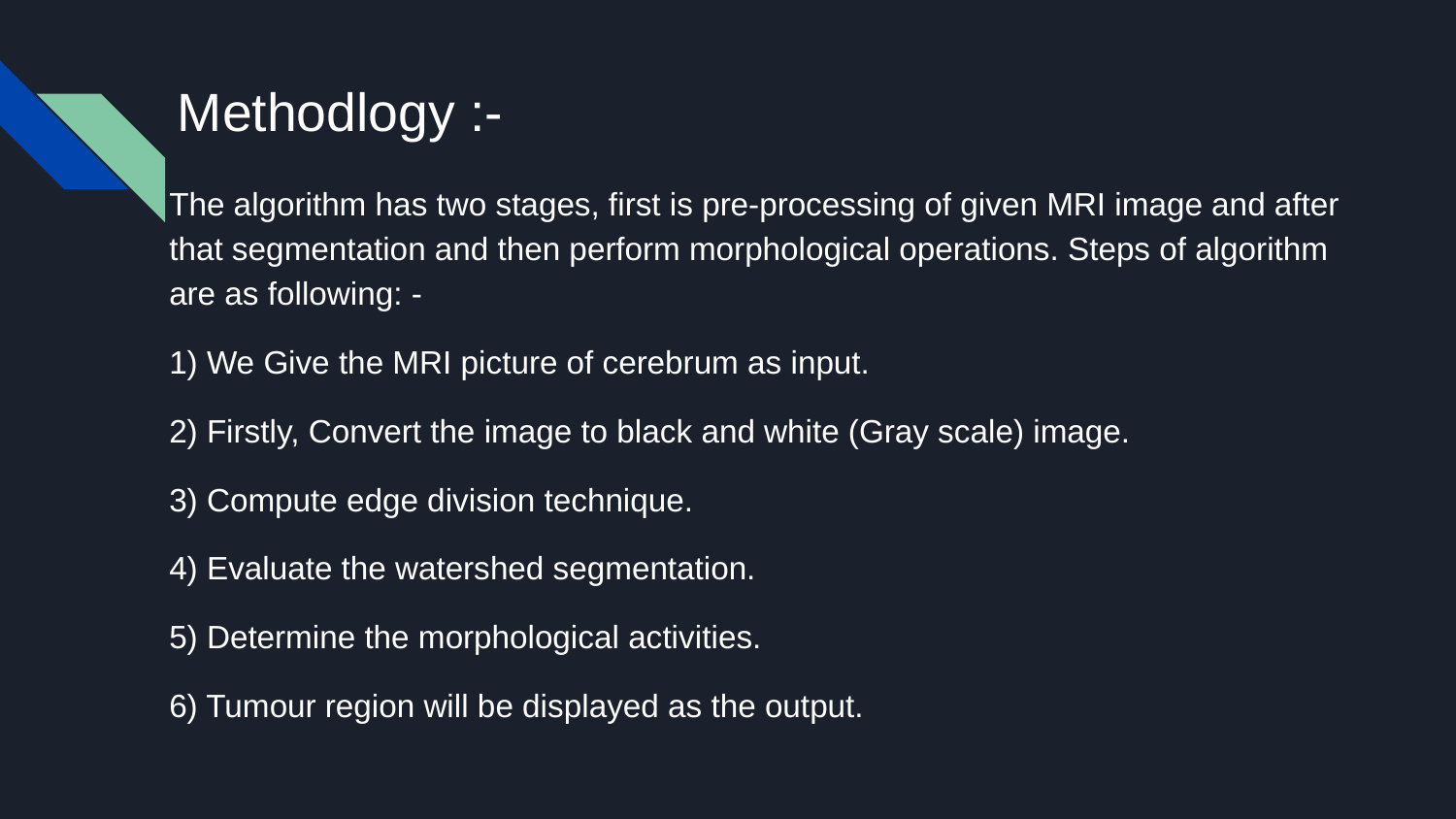

# Methodlogy :-
The algorithm has two stages, first is pre-processing of given MRI image and after that segmentation and then perform morphological operations. Steps of algorithm are as following: -
1) We Give the MRI picture of cerebrum as input.
2) Firstly, Convert the image to black and white (Gray scale) image.
3) Compute edge division technique.
4) Evaluate the watershed segmentation.
5) Determine the morphological activities.
6) Tumour region will be displayed as the output.